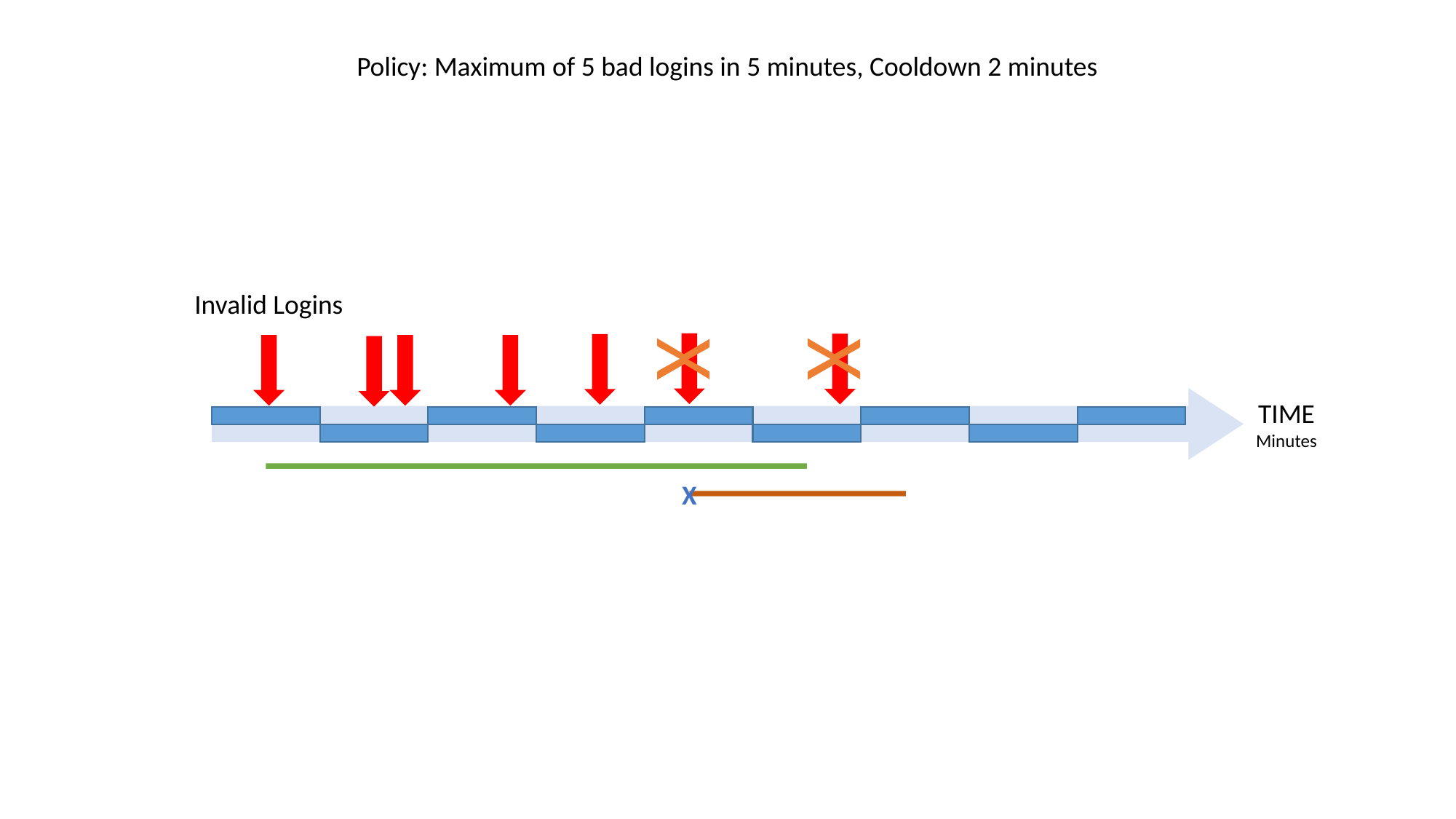

Policy: Maximum of 5 bad logins in 5 minutes, Cooldown 2 minutes
Invalid Logins
X

X

TIME
Minutes

X